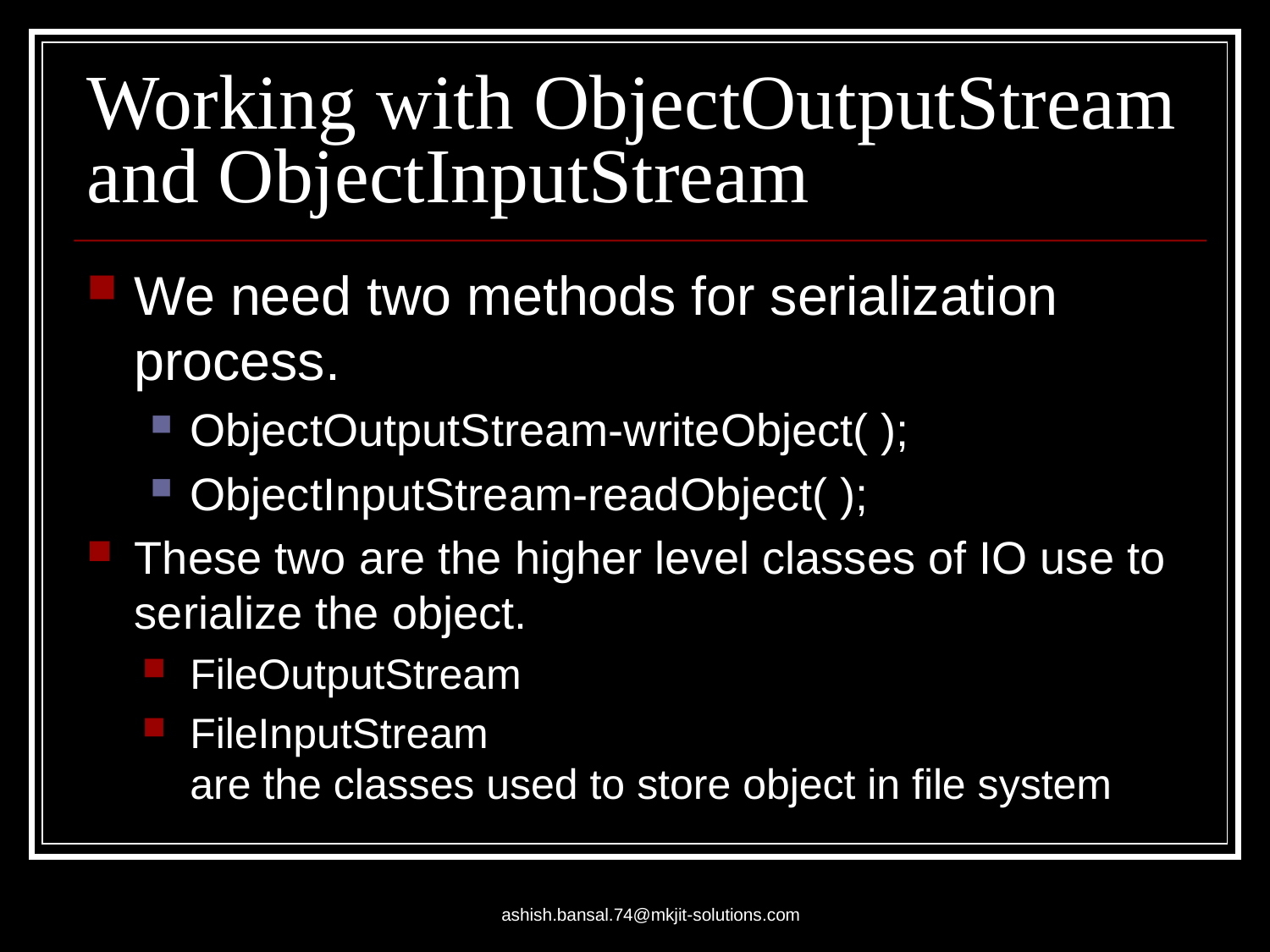

# Working with ObjectOutputStream and ObjectInputStream
We need two methods for serialization process.
ObjectOutputStream-writeObject( );
ObjectInputStream-readObject( );
These two are the higher level classes of IO use to serialize the object.
FileOutputStream
FileInputStream
are the classes used to store object in file system

ashish.bansal.74@mkjit-solutions.com